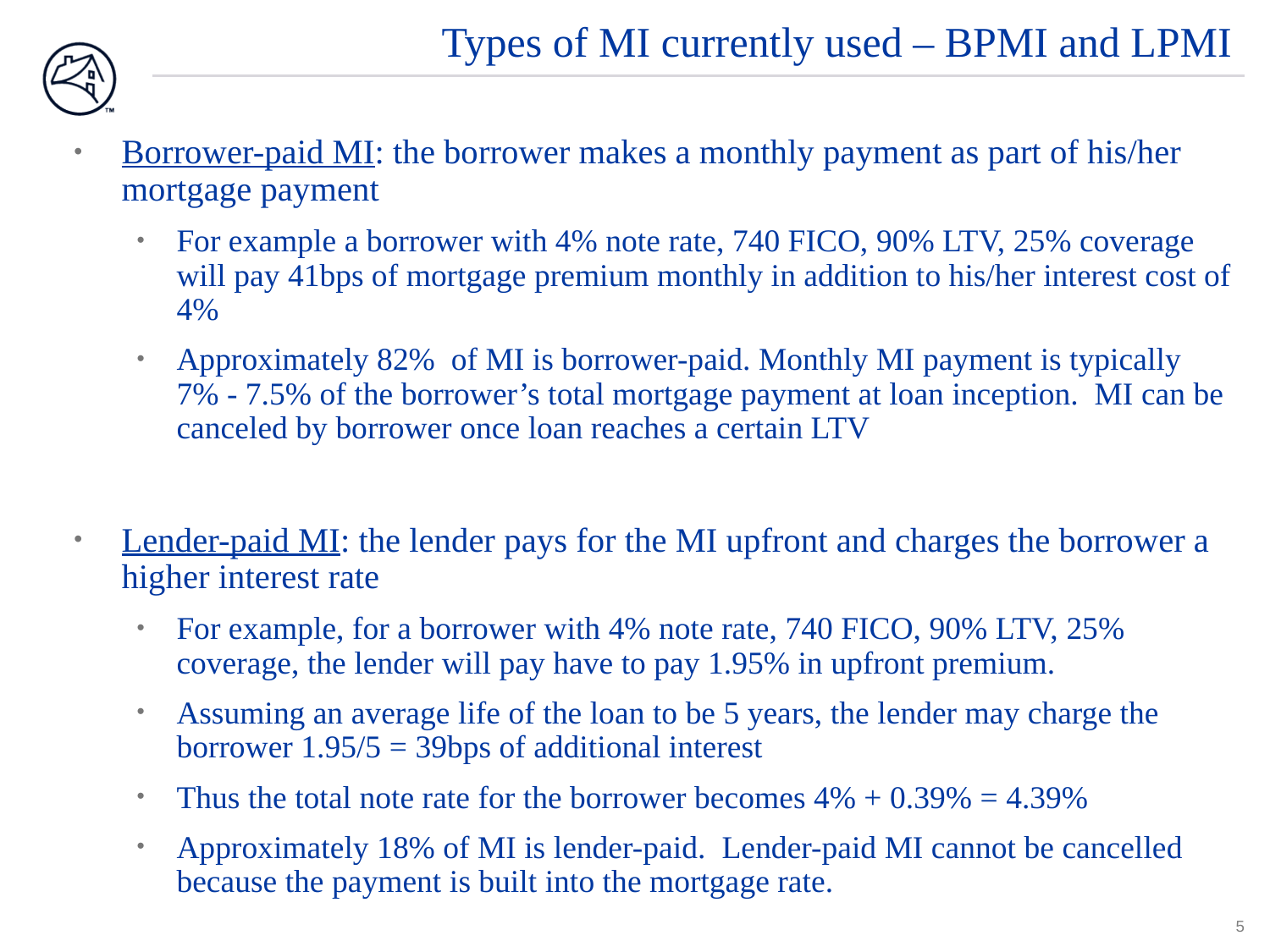

# Types of MI currently used – BPMI and LPMI
Borrower-paid MI: the borrower makes a monthly payment as part of his/her mortgage payment
For example a borrower with 4% note rate, 740 FICO, 90% LTV, 25% coverage will pay 41bps of mortgage premium monthly in addition to his/her interest cost of 4%
Approximately 82%  of MI is borrower-paid. Monthly MI payment is typically 7% - 7.5% of the borrower’s total mortgage payment at loan inception.  MI can be canceled by borrower once loan reaches a certain LTV

Lender-paid MI: the lender pays for the MI upfront and charges the borrower a higher interest rate
For example, for a borrower with 4% note rate, 740 FICO, 90% LTV, 25% coverage, the lender will pay have to pay 1.95% in upfront premium.
Assuming an average life of the loan to be 5 years, the lender may charge the borrower 1.95/5 = 39bps of additional interest
Thus the total note rate for the borrower becomes 4% + 0.39% = 4.39%
Approximately 18% of MI is lender-paid.  Lender-paid MI cannot be cancelled because the payment is built into the mortgage rate.